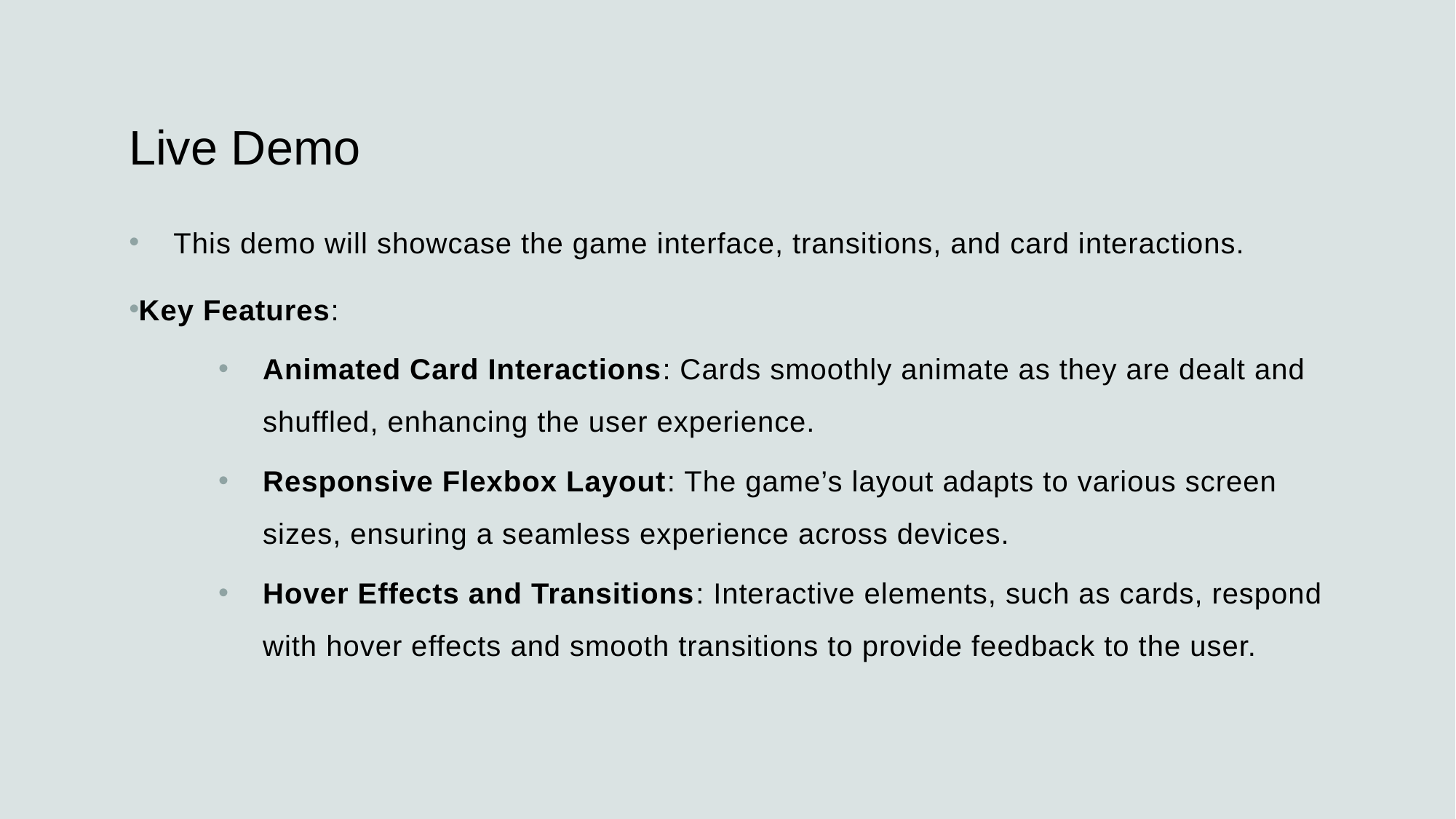

# Live Demo
This demo will showcase the game interface, transitions, and card interactions.
Key Features:
Animated Card Interactions: Cards smoothly animate as they are dealt and shuffled, enhancing the user experience.
Responsive Flexbox Layout: The game’s layout adapts to various screen sizes, ensuring a seamless experience across devices.
Hover Effects and Transitions: Interactive elements, such as cards, respond with hover effects and smooth transitions to provide feedback to the user.